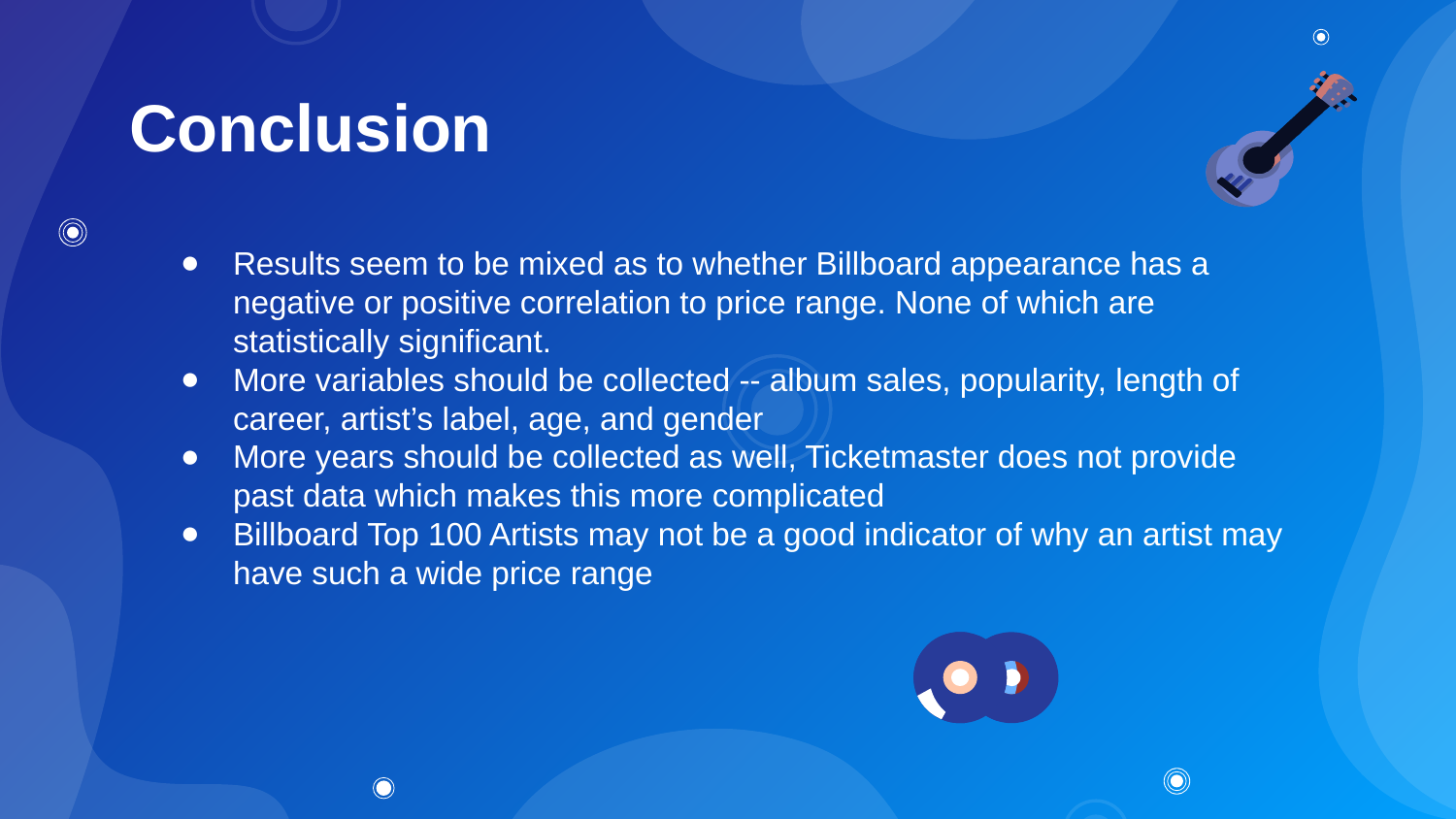

# Conclusion
Results seem to be mixed as to whether Billboard appearance has a negative or positive correlation to price range. None of which are statistically significant.
More variables should be collected -- album sales, popularity, length of career, artist’s label, age, and gender
More years should be collected as well, Ticketmaster does not provide past data which makes this more complicated
Billboard Top 100 Artists may not be a good indicator of why an artist may have such a wide price range